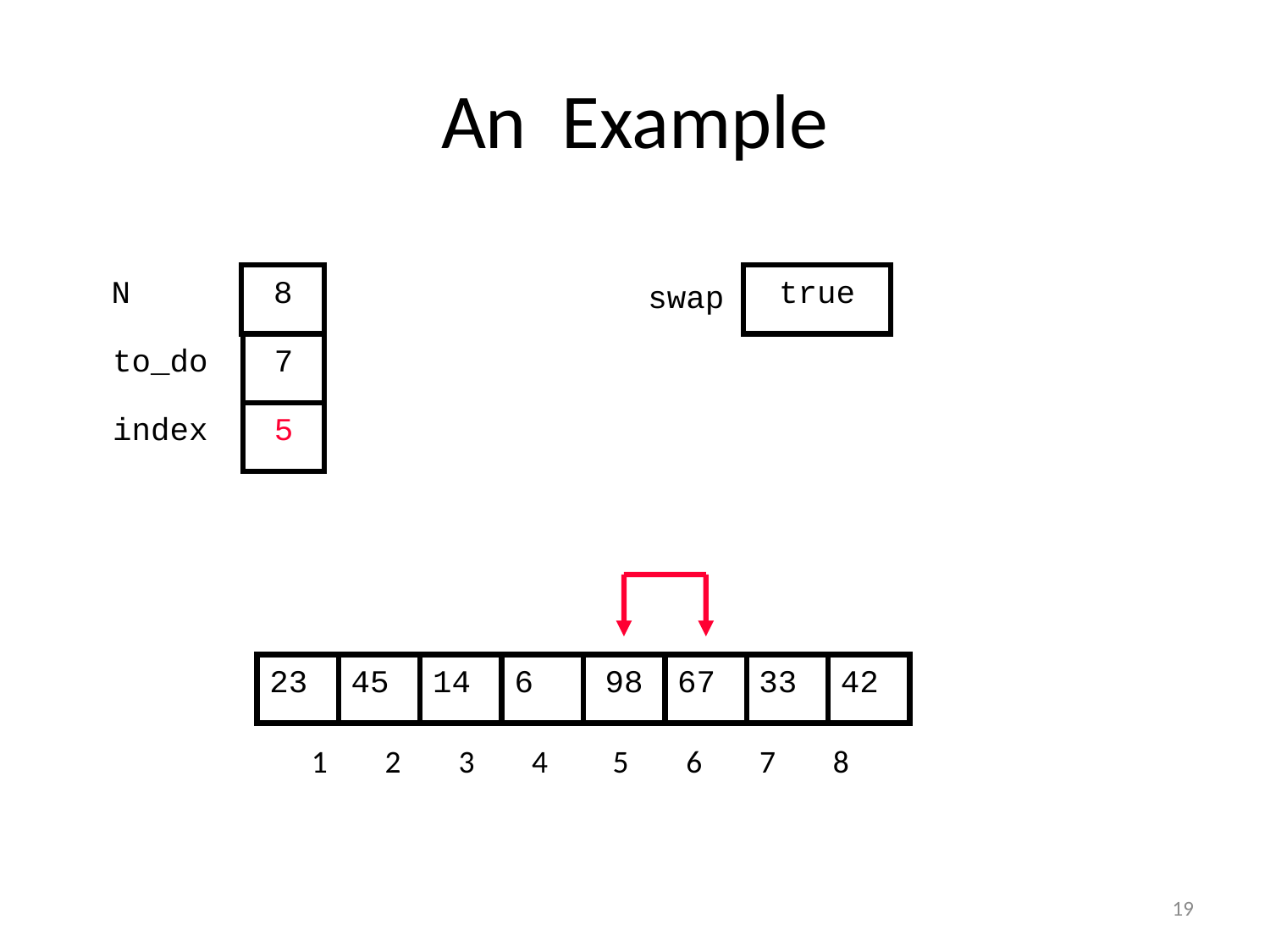

# An  Example
N
8
true
swap
to_do
7
index
5

23
45
14
6
98
67
33
42
1        2        3        4         5        6        7        8
19